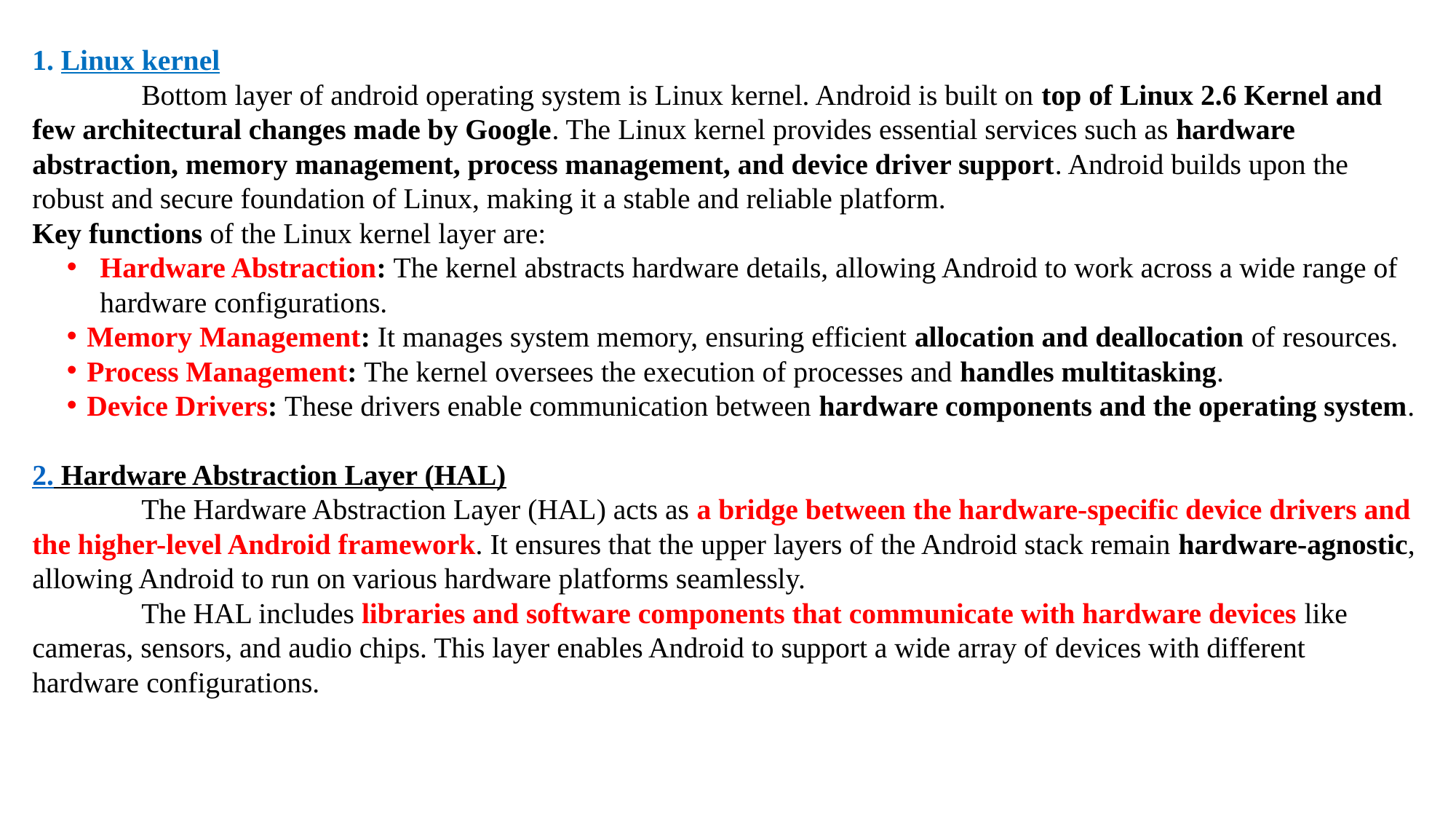

1. Linux kernel
	Bottom layer of android operating system is Linux kernel. Android is built on top of Linux 2.6 Kernel and few architectural changes made by Google. The Linux kernel provides essential services such as hardware abstraction, memory management, process management, and device driver support. Android builds upon the robust and secure foundation of Linux, making it a stable and reliable platform.
Key functions of the Linux kernel layer are:
Hardware Abstraction: The kernel abstracts hardware details, allowing Android to work across a wide range of hardware configurations.
Memory Management: It manages system memory, ensuring efficient allocation and deallocation of resources.
Process Management: The kernel oversees the execution of processes and handles multitasking.
Device Drivers: These drivers enable communication between hardware components and the operating system.

2. Hardware Abstraction Layer (HAL)
	The Hardware Abstraction Layer (HAL) acts as a bridge between the hardware-specific device drivers and the higher-level Android framework. It ensures that the upper layers of the Android stack remain hardware-agnostic, allowing Android to run on various hardware platforms seamlessly.
	The HAL includes libraries and software components that communicate with hardware devices like cameras, sensors, and audio chips. This layer enables Android to support a wide array of devices with different hardware configurations.